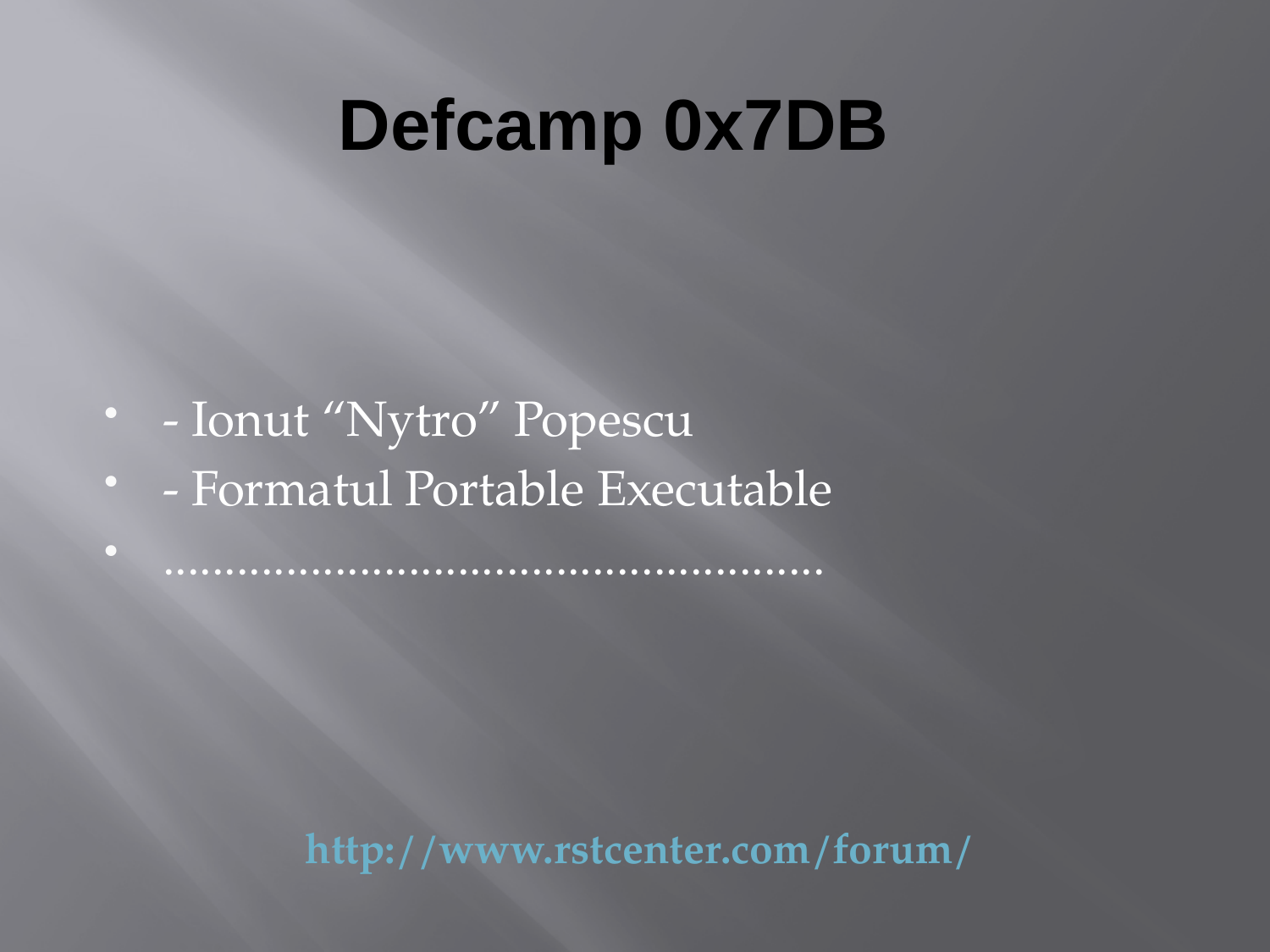

# Defcamp 0x7DB
- Ionut “Nytro” Popescu
- Formatul Portable Executable
......................................................

http://www.rstcenter.com/forum/